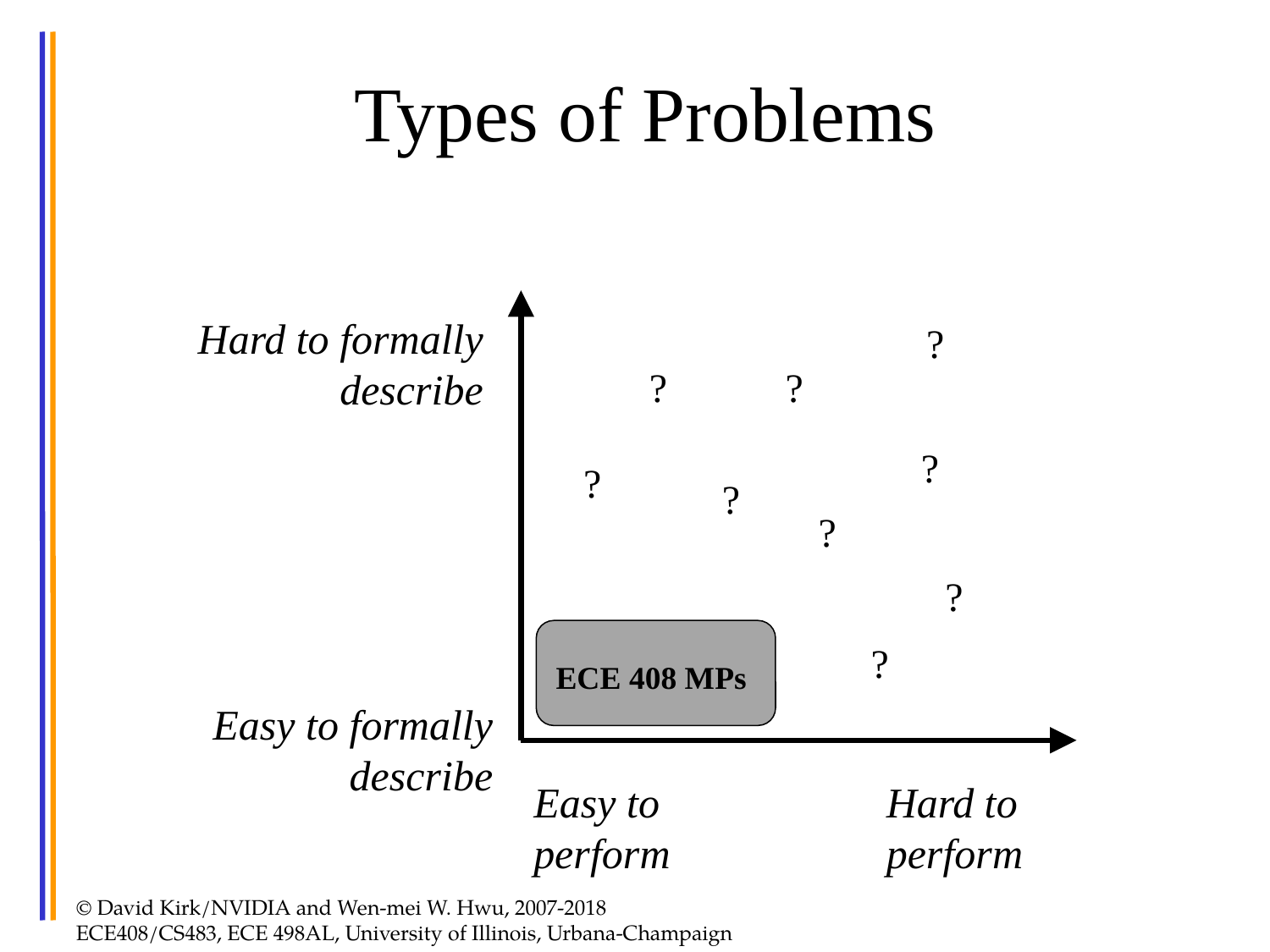

# Types of Problems
Hard to formally describe
?
?
?
?
?
?
?
?

?
ECE 408 MPs
Easy to formally describe
Easy to perform
Hard to perform